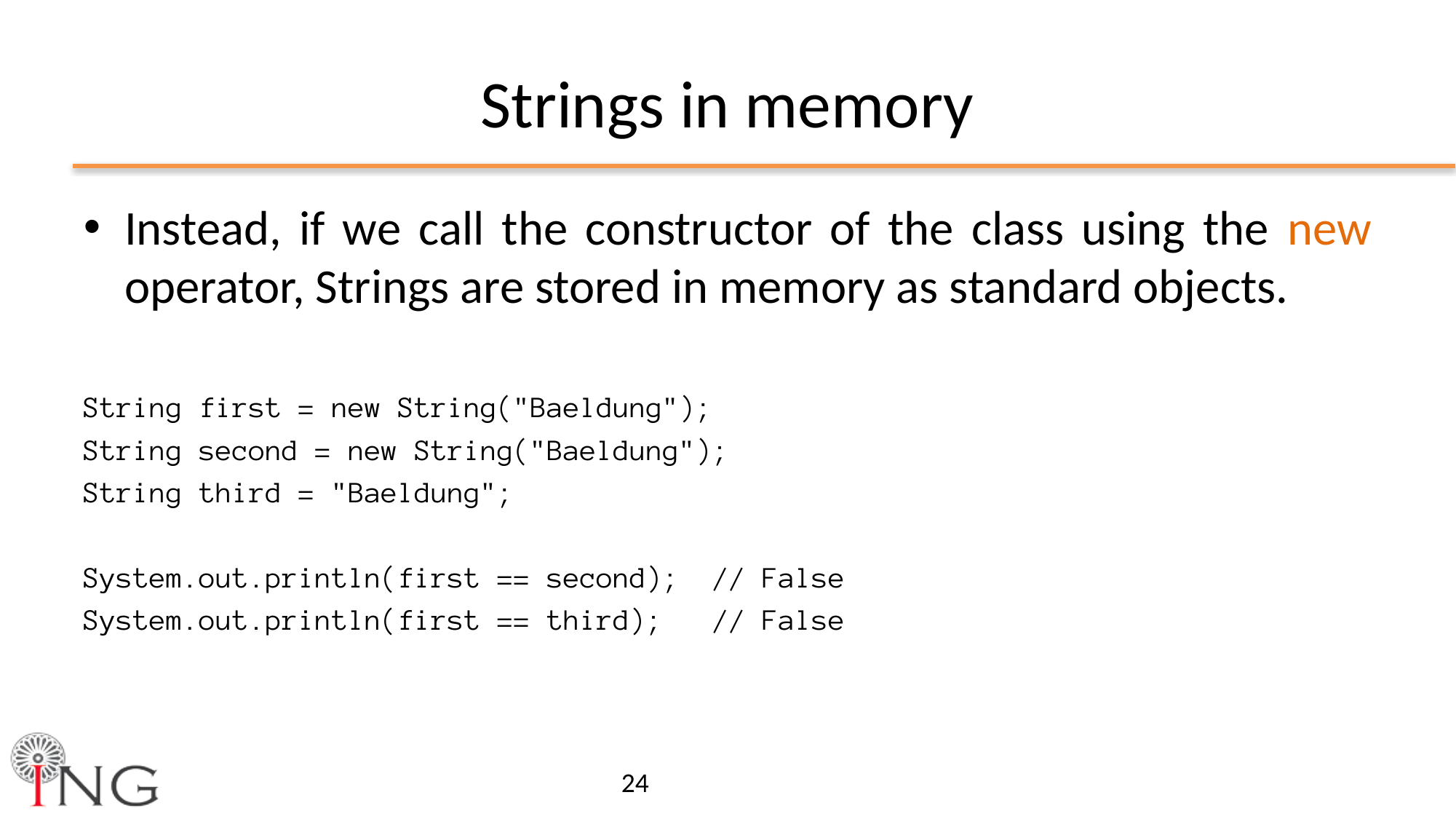

# Strings in memory
Instead, if we call the constructor of the class using the new operator, Strings are stored in memory as standard objects.

String first = new String("Baeldung");
String second = new String("Baeldung");
String third = "Baeldung";

System.out.println(first == second);  // False
System.out.println(first == third);   // False

24